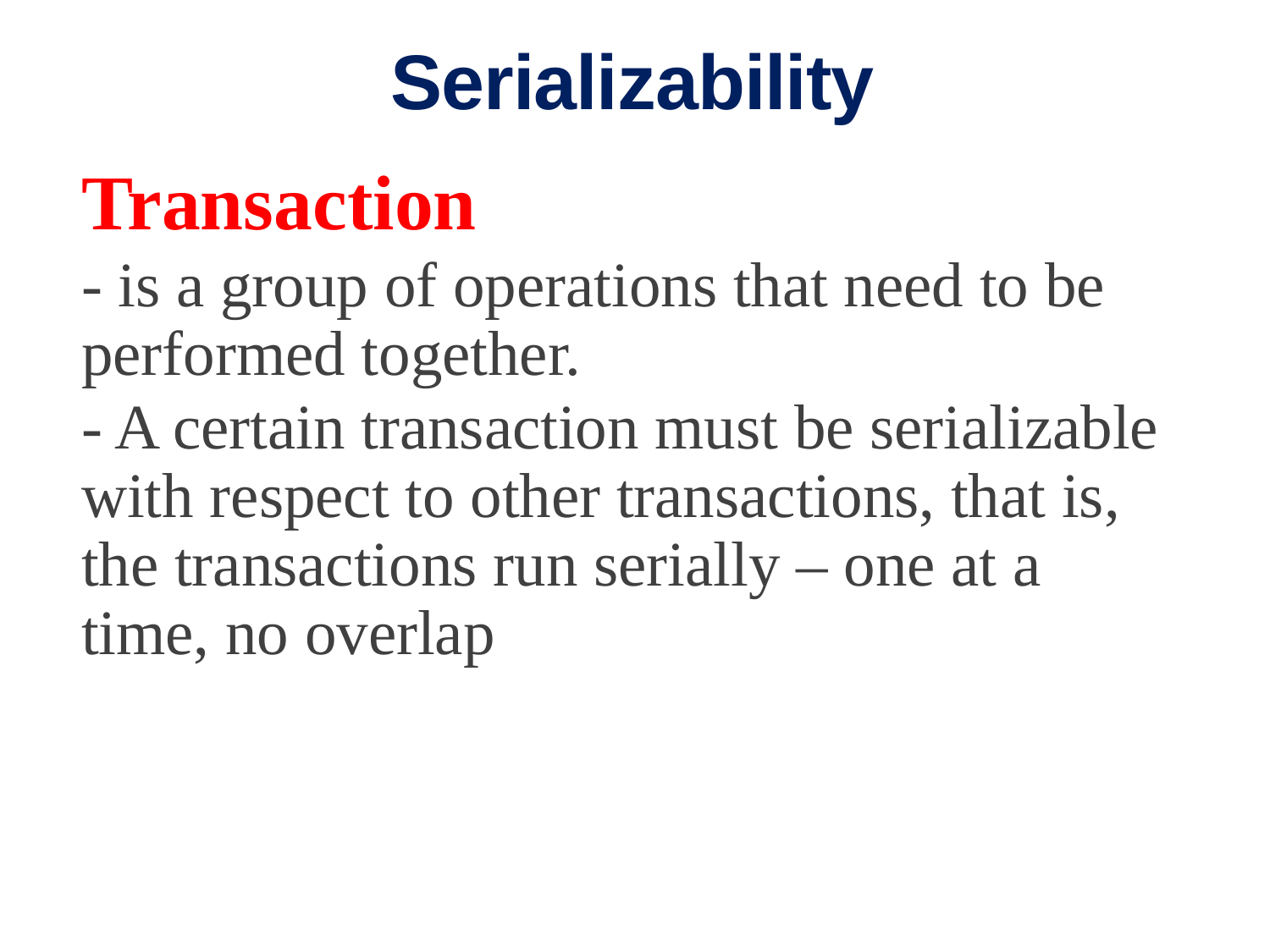

Serializability
# Transaction
- is a group of operations that need to be performed together.
- A certain transaction must be serializable with respect to other transactions, that is, the transactions run serially – one at a time, no overlap